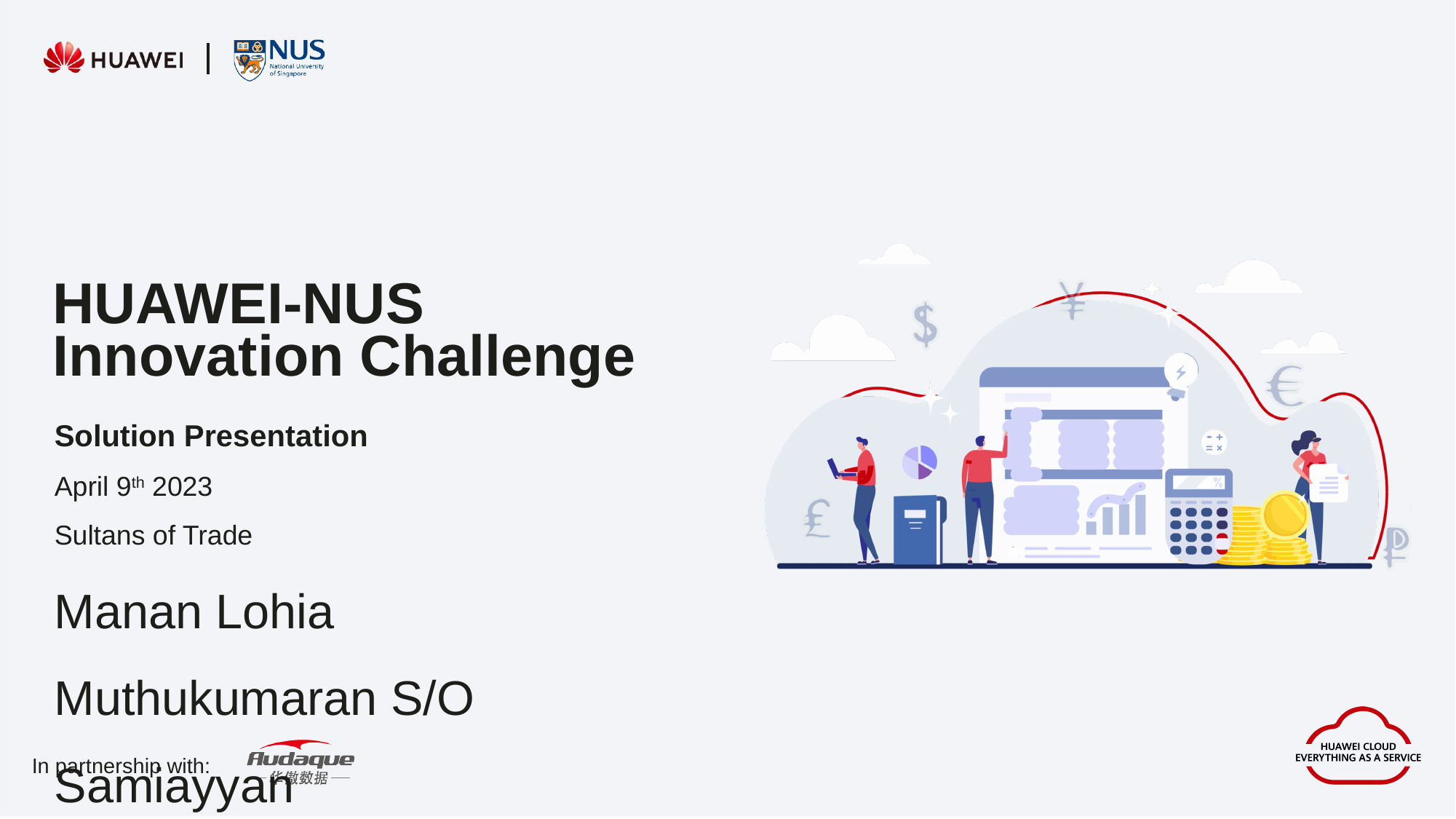

# HUAWEI-NUS Innovation Challenge
Solution Presentation
April 9th 2023
Sultans of Trade
Manan Lohia
Muthukumaran S/O Samiayyan
Pragati Sangal
Prasanna Govindarajan
Kaushik Asok
Jung Hyun Park